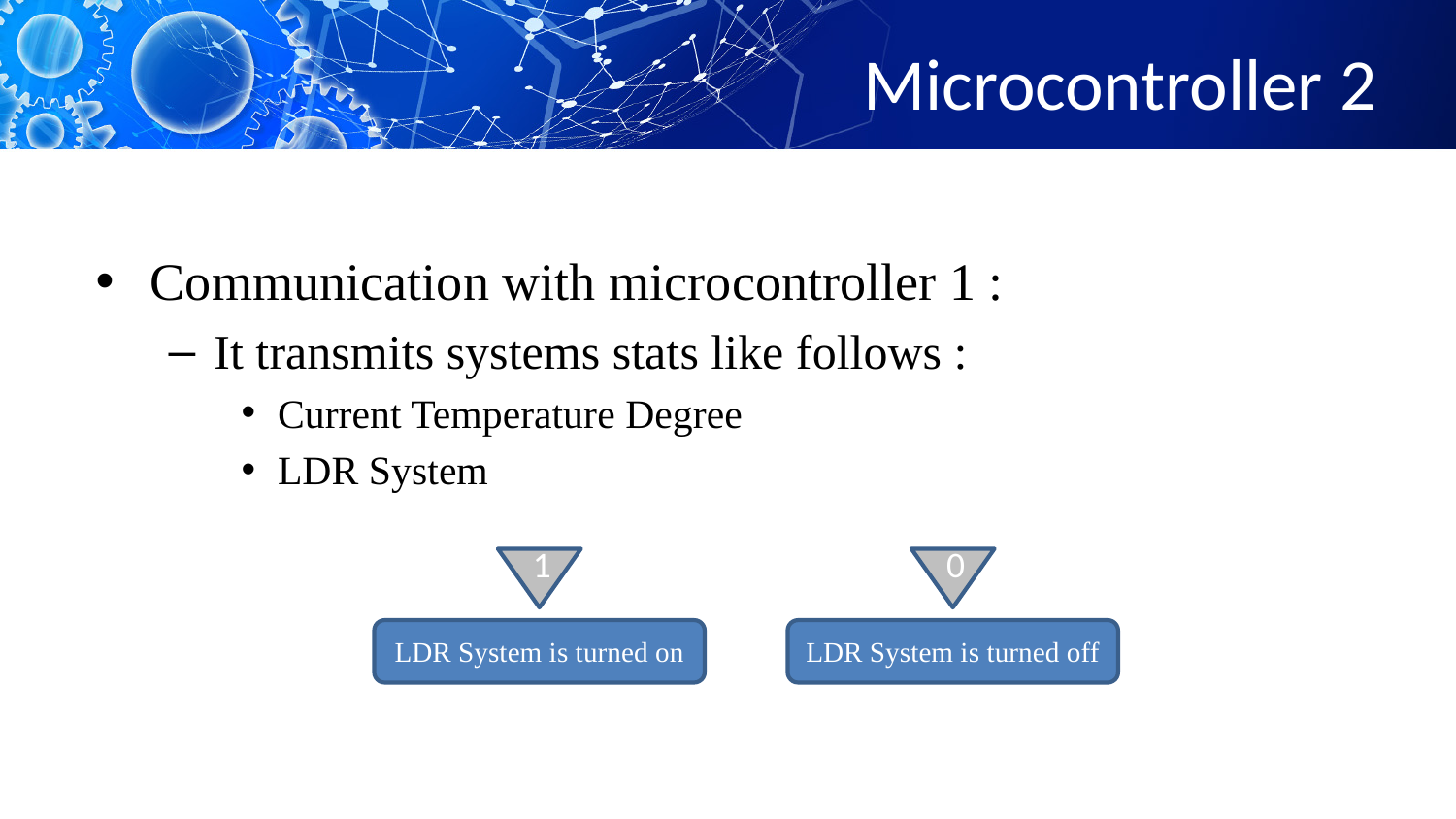

# Microcontroller 2

Communication with microcontroller 1 :
It transmits systems stats like follows :
Current Temperature Degree
LDR System

1
0
LDR System is turned on
LDR System is turned off